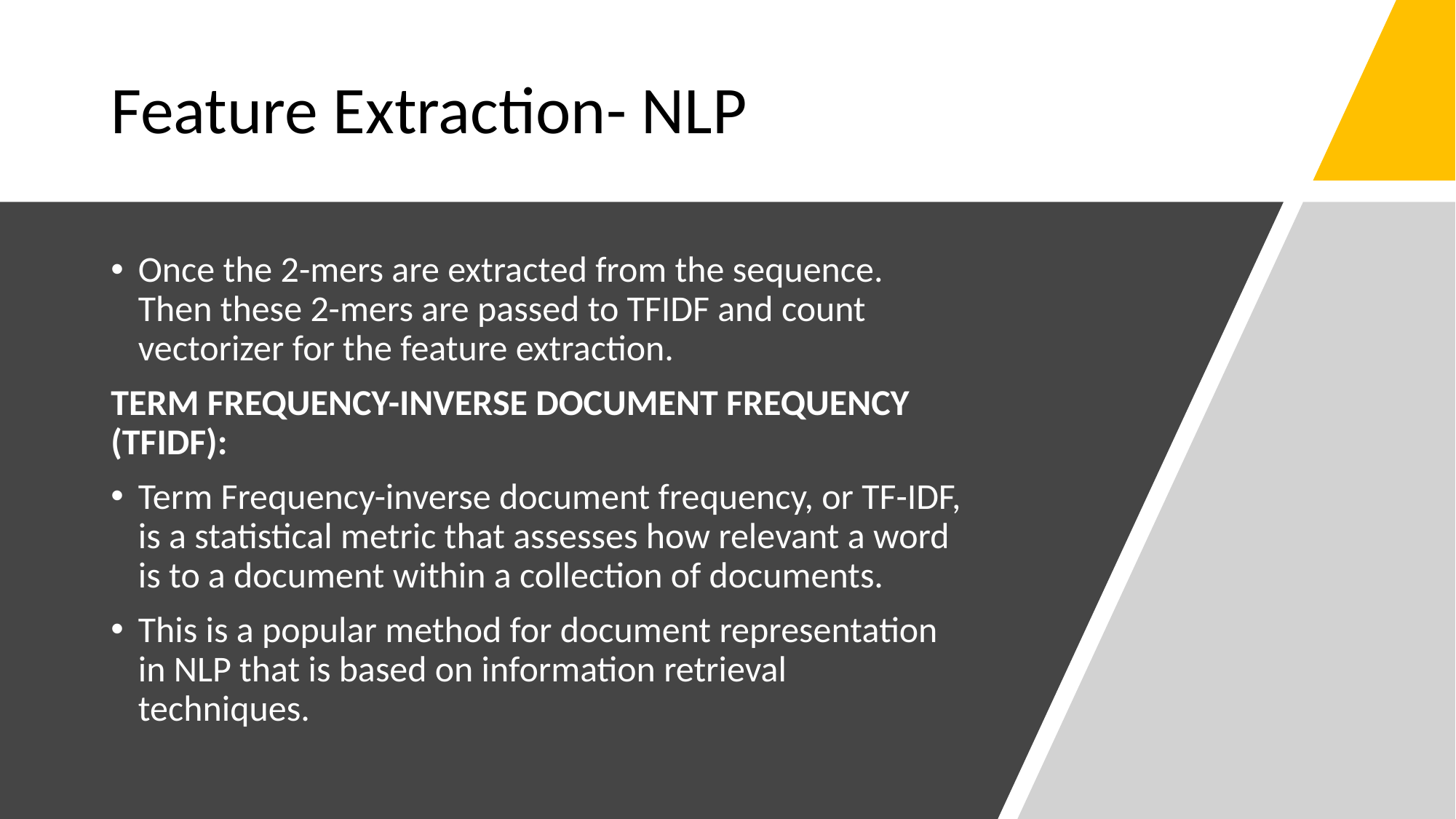

# Feature Extraction- NLP

Once the 2-mers are extracted from the sequence. Then these 2-mers are passed to TFIDF and count vectorizer for the feature extraction.
TERM FREQUENCY-INVERSE DOCUMENT FREQUENCY (TFIDF):
Term Frequency-inverse document frequency, or TF-IDF, is a statistical metric that assesses how relevant a word is to a document within a collection of documents.
This is a popular method for document representation in NLP that is based on information retrieval techniques.